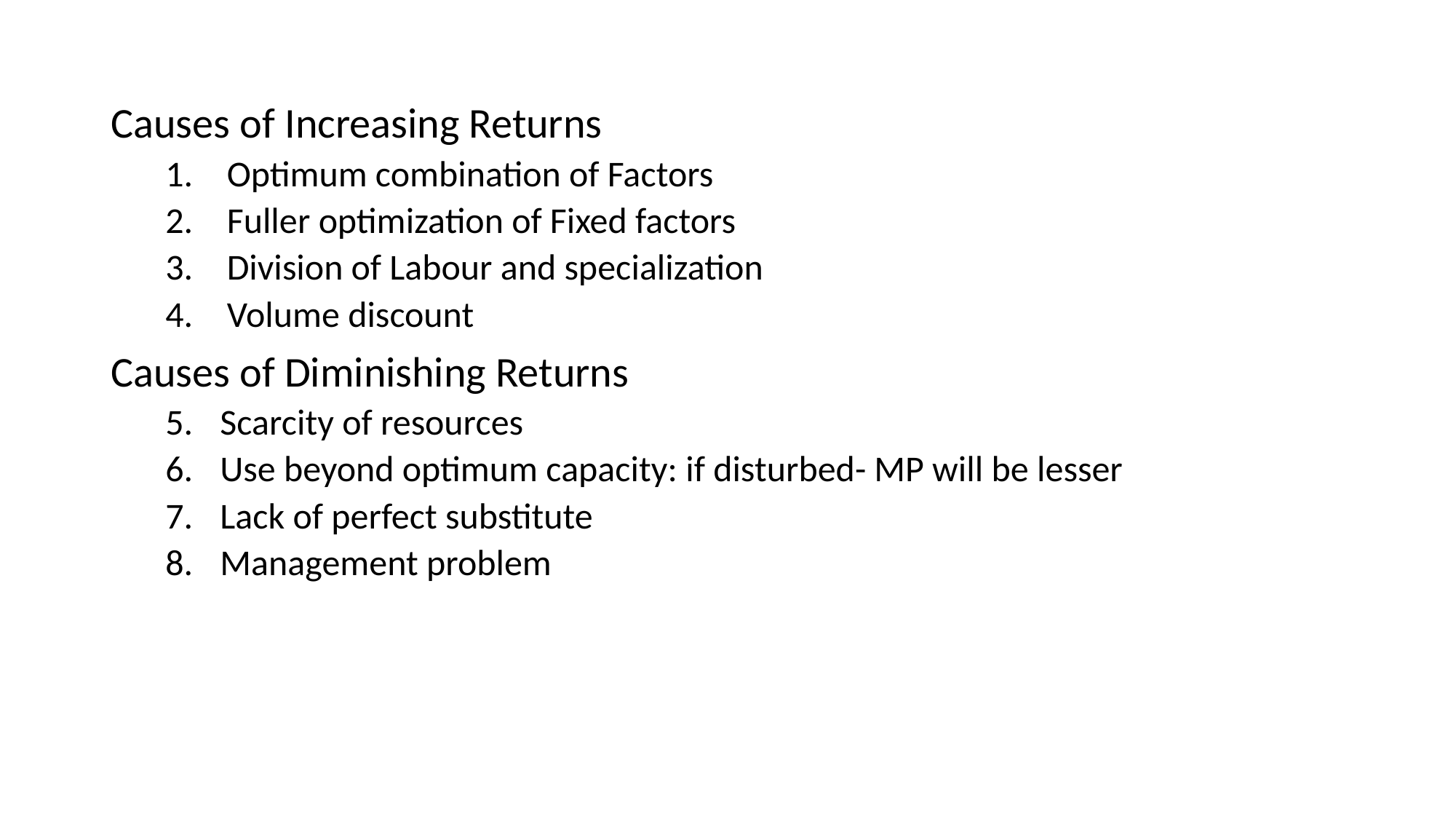

Causes of Increasing Returns
Optimum combination of Factors
Fuller optimization of Fixed factors
Division of Labour and specialization
Volume discount
Causes of Diminishing Returns
Scarcity of resources
Use beyond optimum capacity: if disturbed- MP will be lesser
Lack of perfect substitute
Management problem